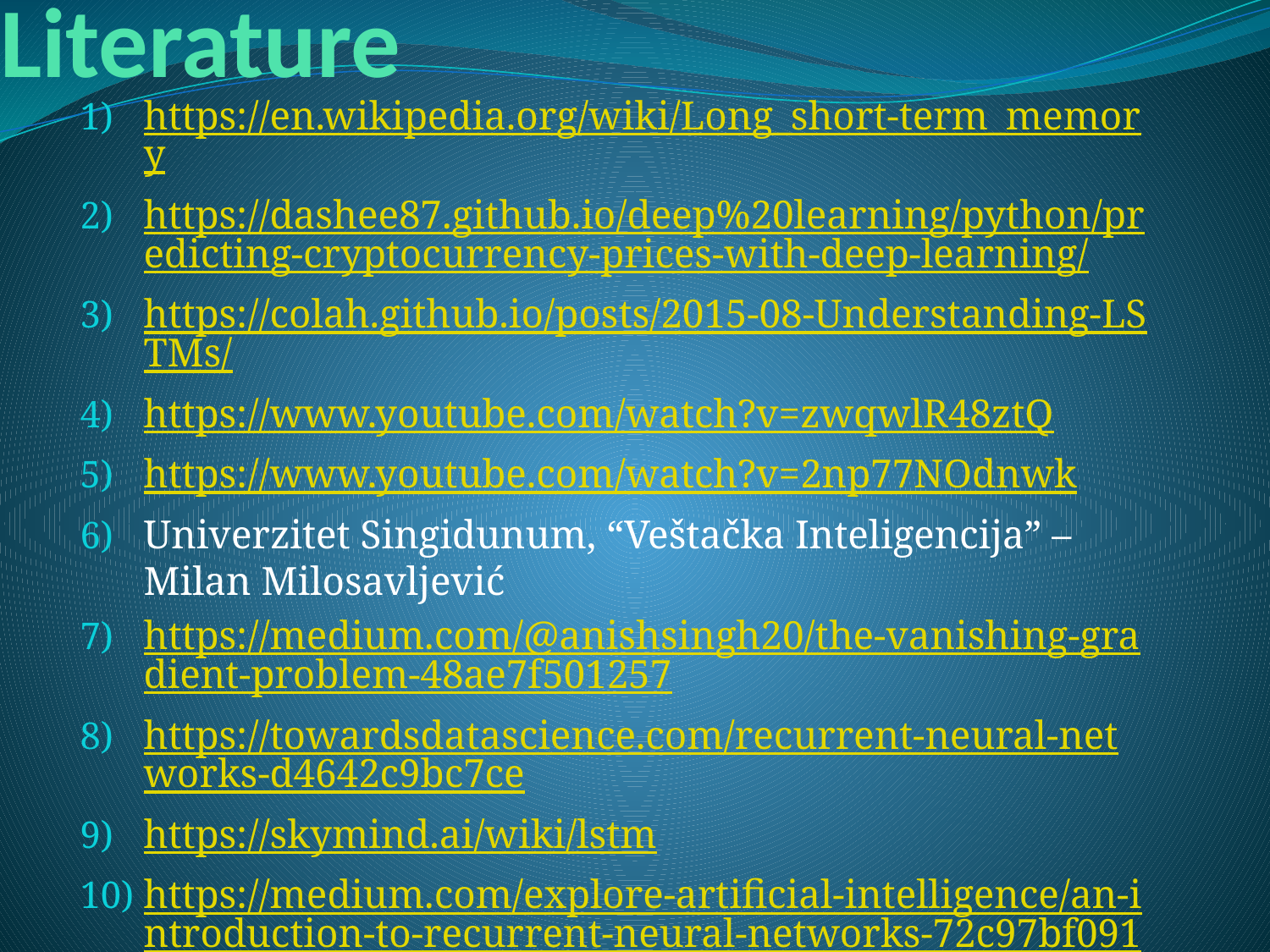

# Literature
https://en.wikipedia.org/wiki/Long_short-term_memory
https://dashee87.github.io/deep%20learning/python/predicting-cryptocurrency-prices-with-deep-learning/
https://colah.github.io/posts/2015-08-Understanding-LSTMs/
https://www.youtube.com/watch?v=zwqwlR48ztQ
https://www.youtube.com/watch?v=2np77NOdnwk
Univerzitet Singidunum, “Veštačka Inteligencija” – Milan Milosavljević
https://medium.com/@anishsingh20/the-vanishing-gradient-problem-48ae7f501257
https://towardsdatascience.com/recurrent-neural-networks-d4642c9bc7ce
https://skymind.ai/wiki/lstm
https://medium.com/explore-artificial-intelligence/an-introduction-to-recurrent-neural-networks-72c97bf0912